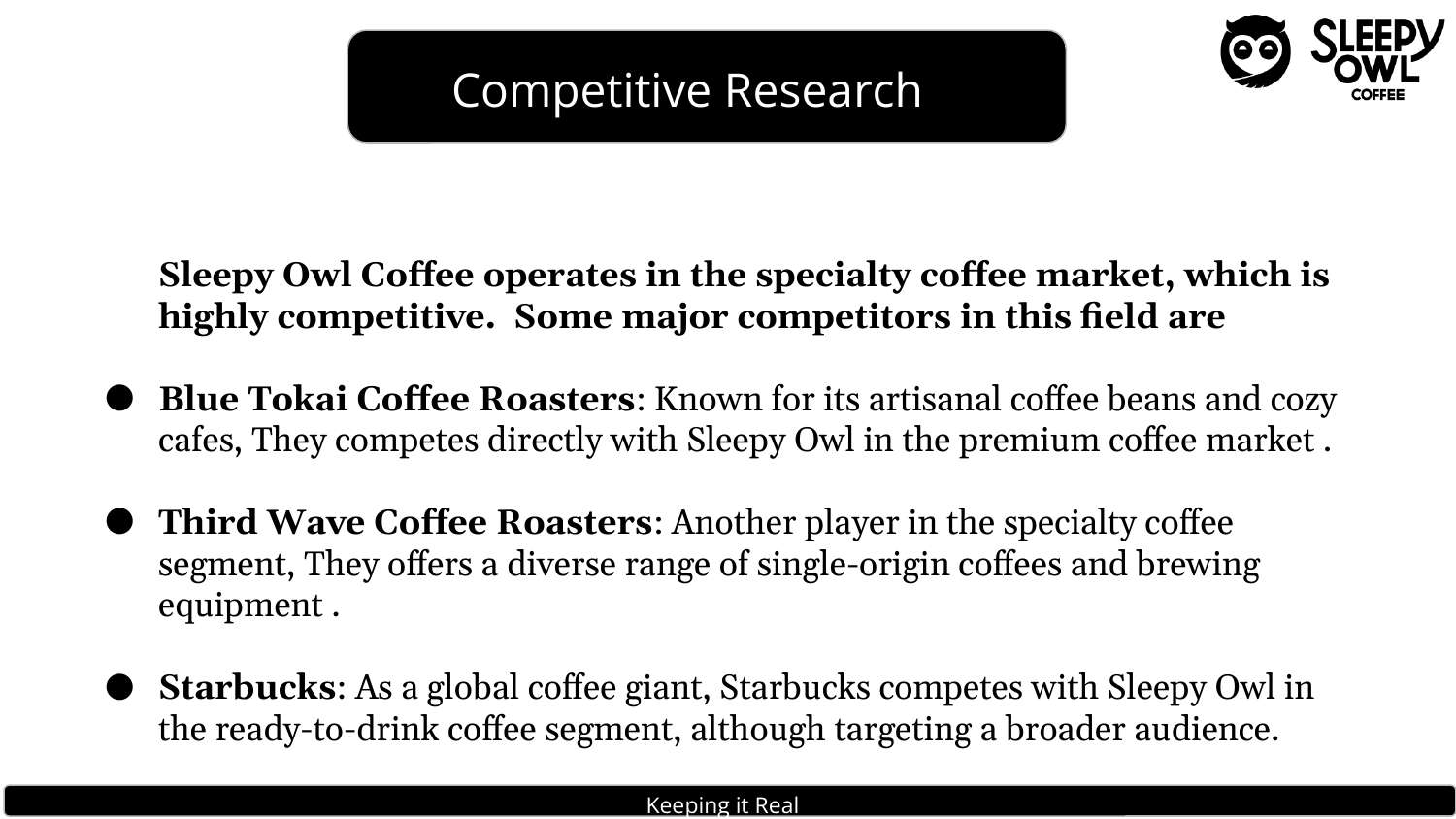

Competitive Research
Sleepy Owl Coffee operates in the specialty coffee market, which is highly competitive.  Some major competitors in this field are

Blue Tokai Coffee Roasters: Known for its artisanal coffee beans and cozy cafes, They competes directly with Sleepy Owl in the premium coffee market .

Third Wave Coffee Roasters: Another player in the specialty coffee segment, They offers a diverse range of single-origin coffees and brewing equipment .

Starbucks: As a global coffee giant, Starbucks competes with Sleepy Owl in the ready-to-drink coffee segment, although targeting a broader audience.